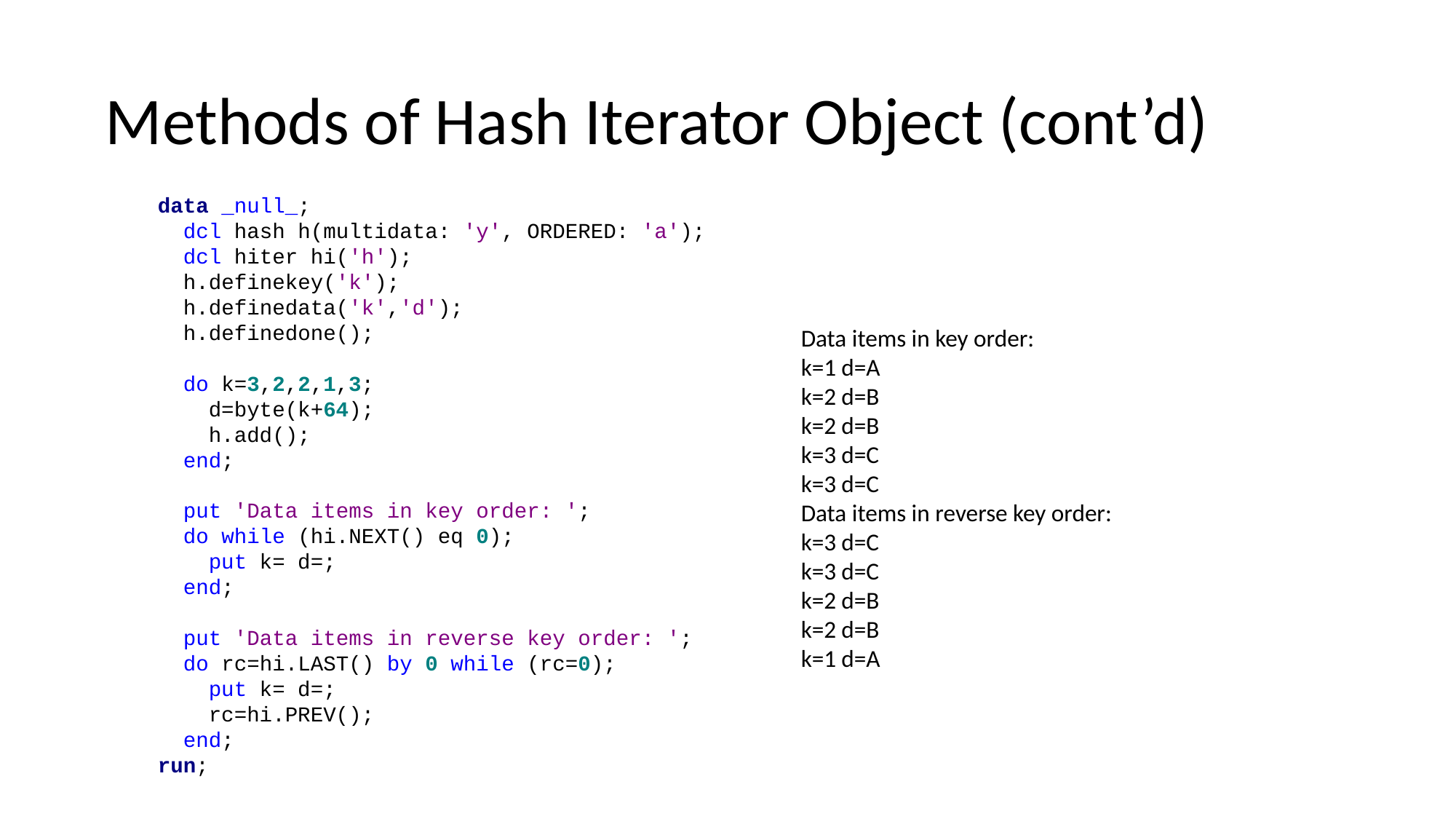

# Methods of Hash Iterator Object (cont’d)
data _null_;
  dcl hash h(multidata: 'y', ORDERED: 'a');
  dcl hiter hi('h');
  h.definekey('k');
  h.definedata('k','d');
  h.definedone();

  do k=3,2,2,1,3;
    d=byte(k+64);
    h.add();
  end;

  put 'Data items in key order: ';
  do while (hi.NEXT() eq 0);
    put k= d=;
  end;

  put 'Data items in reverse key order: ';
  do rc=hi.LAST() by 0 while (rc=0);
    put k= d=;
    rc=hi.PREV();
  end;
run;
Data items in key order:
k=1 d=A
k=2 d=B
k=2 d=B
k=3 d=C
k=3 d=C
Data items in reverse key order:
k=3 d=C
k=3 d=C
k=2 d=B
k=2 d=B
k=1 d=A